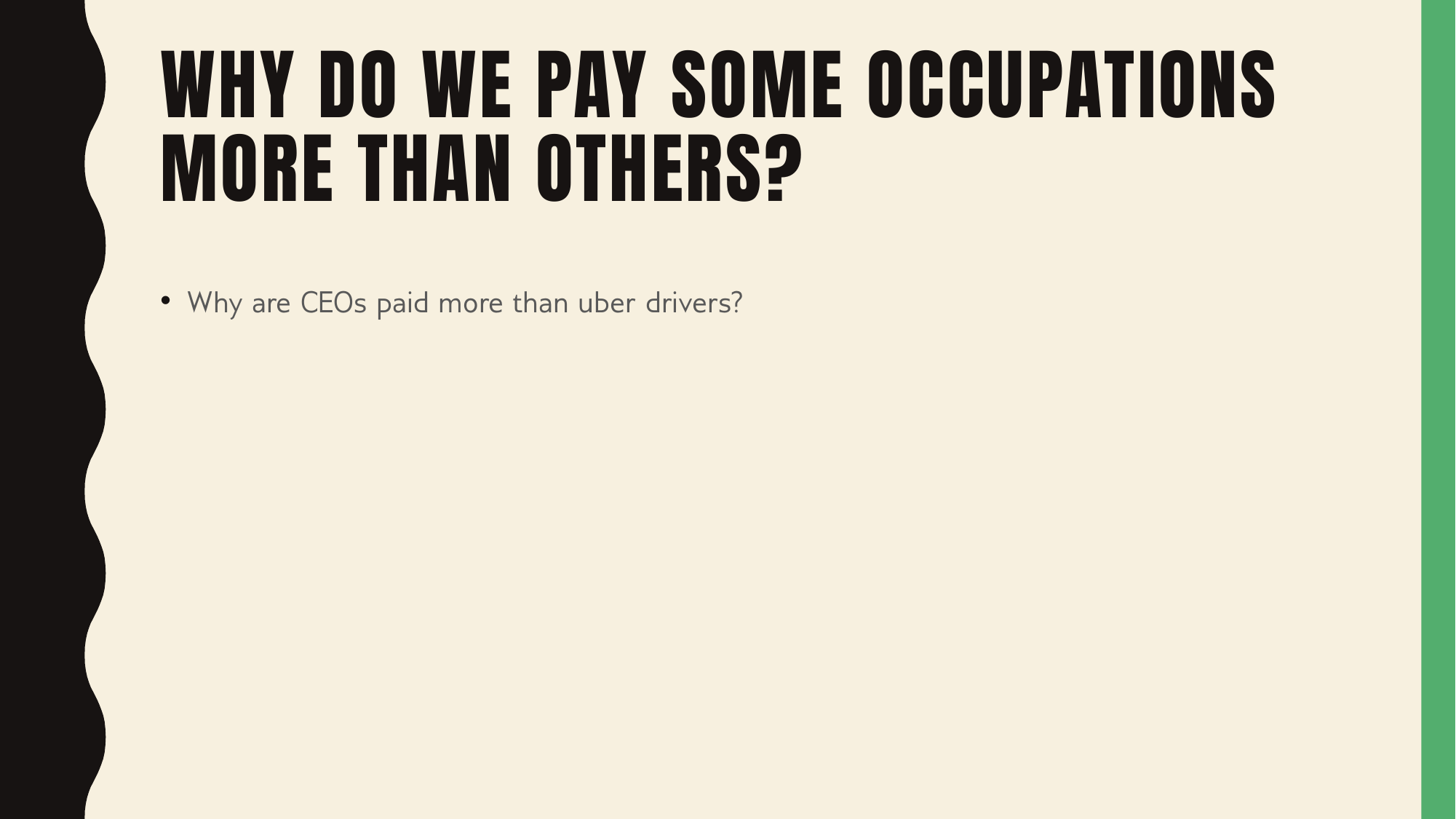

# Why do we pay some occupations more than others?
Why are CEOs paid more than uber drivers?